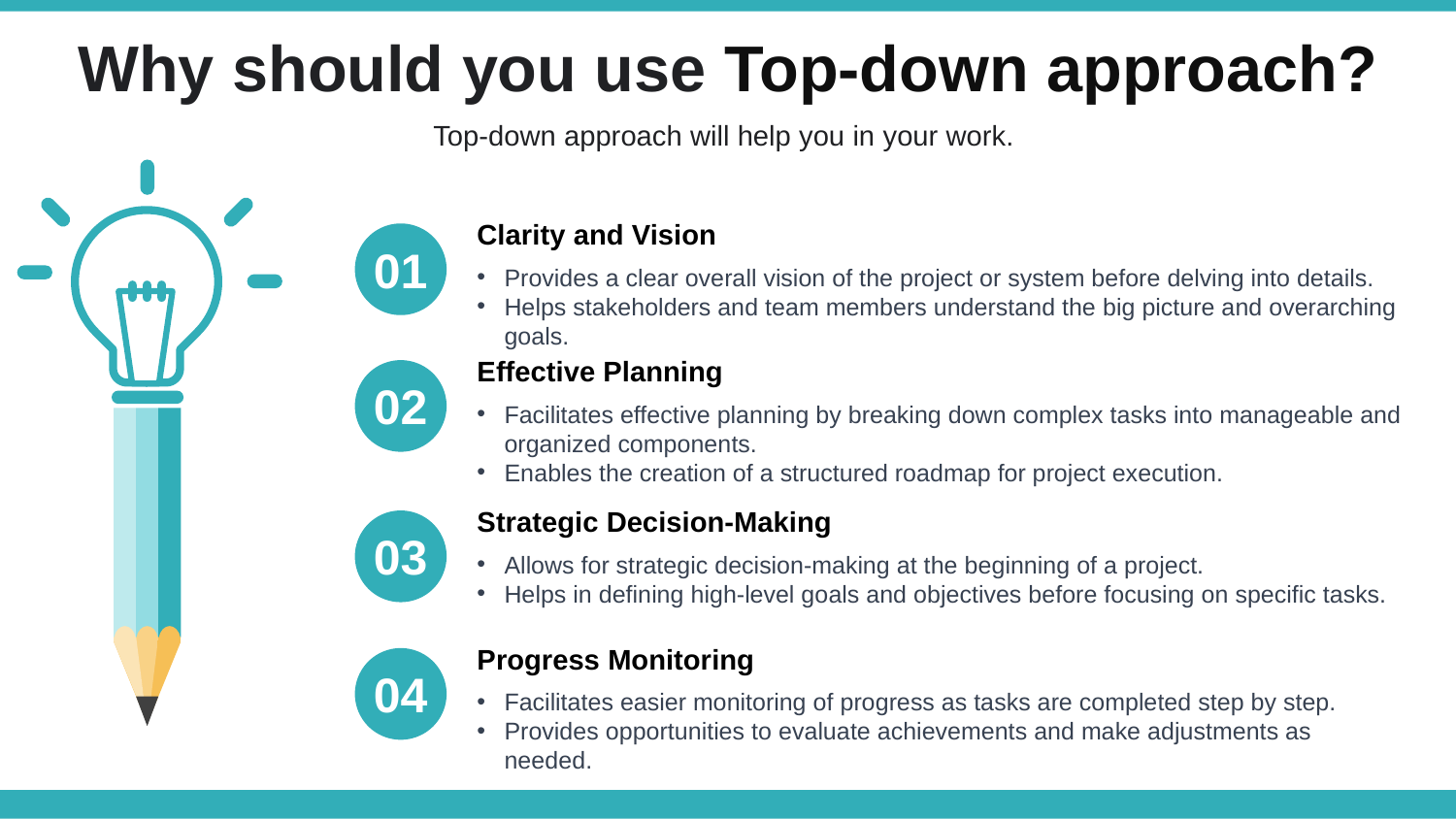

Why should you use Top-down approach?
Top-down approach will help you in your work.

Clarity and Vision
Provides a clear overall vision of the project or system before delving into details.
Helps stakeholders and team members understand the big picture and overarching goals.

01
Effective Planning
Facilitates effective planning by breaking down complex tasks into manageable and organized components.
Enables the creation of a structured roadmap for project execution.

02
Strategic Decision-Making
Allows for strategic decision-making at the beginning of a project.
Helps in defining high-level goals and objectives before focusing on specific tasks.

03
Progress Monitoring
Facilitates easier monitoring of progress as tasks are completed step by step.
Provides opportunities to evaluate achievements and make adjustments as needed.

04